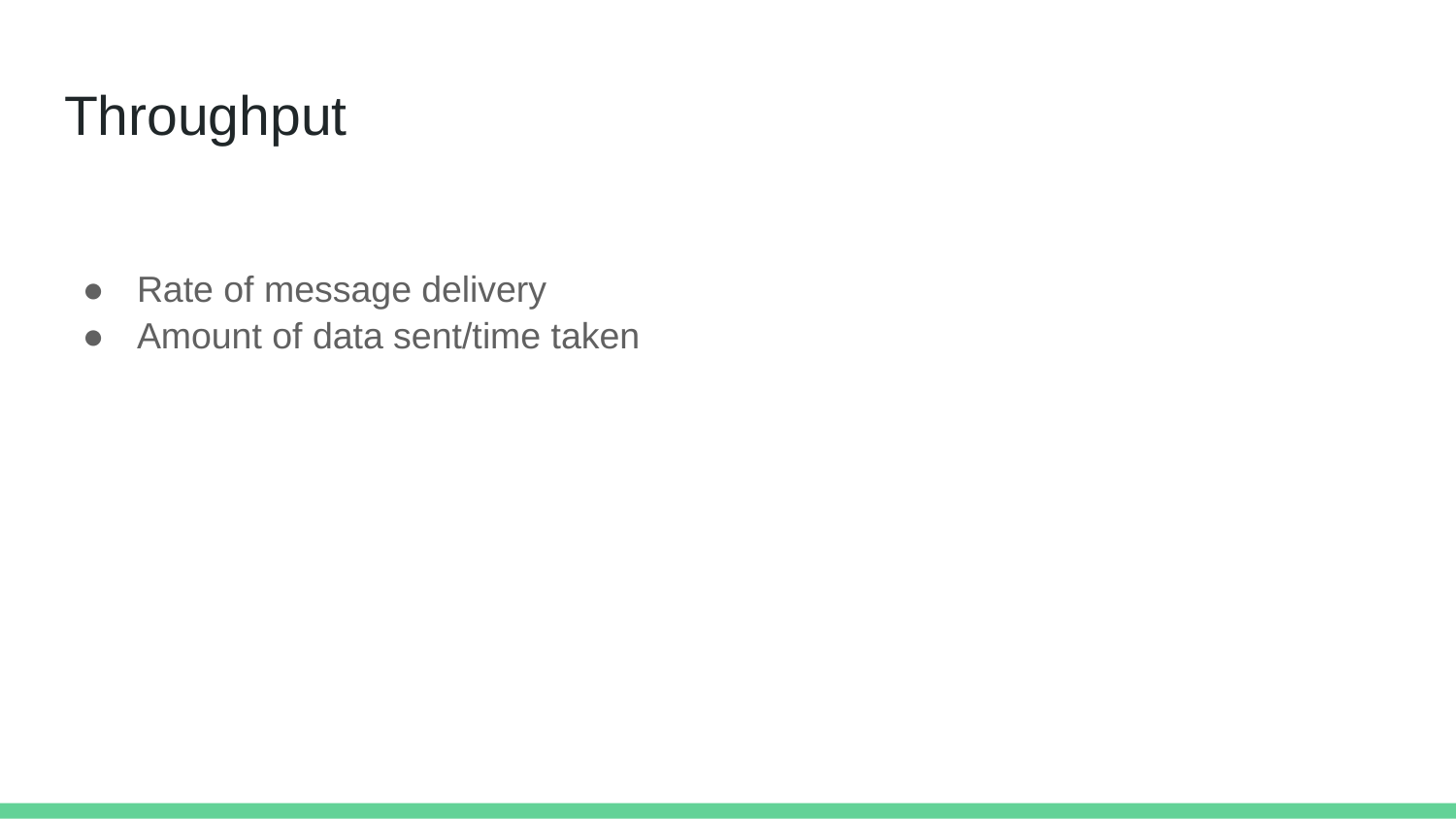

# Throughput

Rate of message delivery
Amount of data sent/time taken